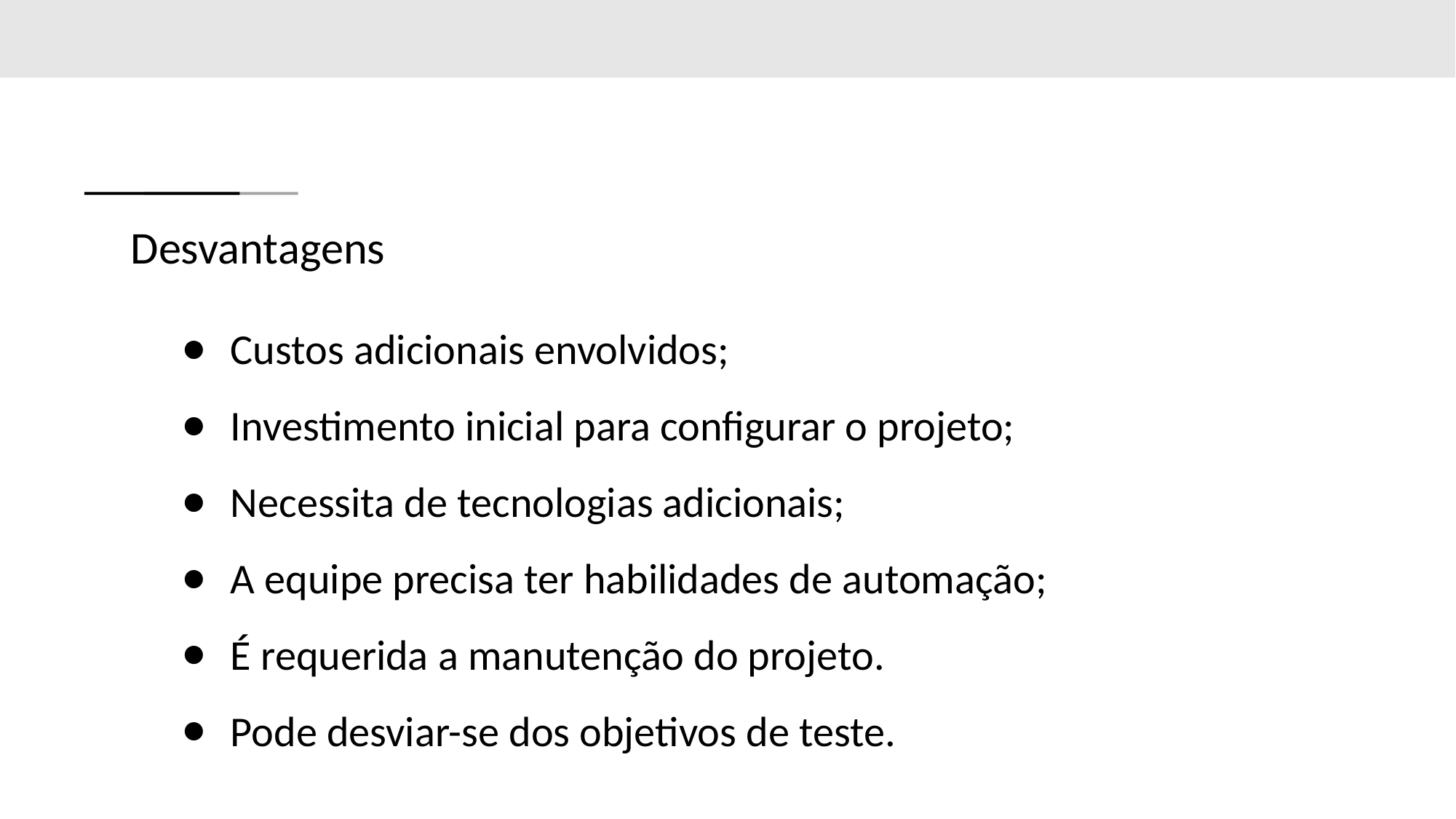

# Desvantagens
Custos adicionais envolvidos;
Investimento inicial para configurar o projeto;
Necessita de tecnologias adicionais;
A equipe precisa ter habilidades de automação;
É requerida a manutenção do projeto.
Pode desviar-se dos objetivos de teste.